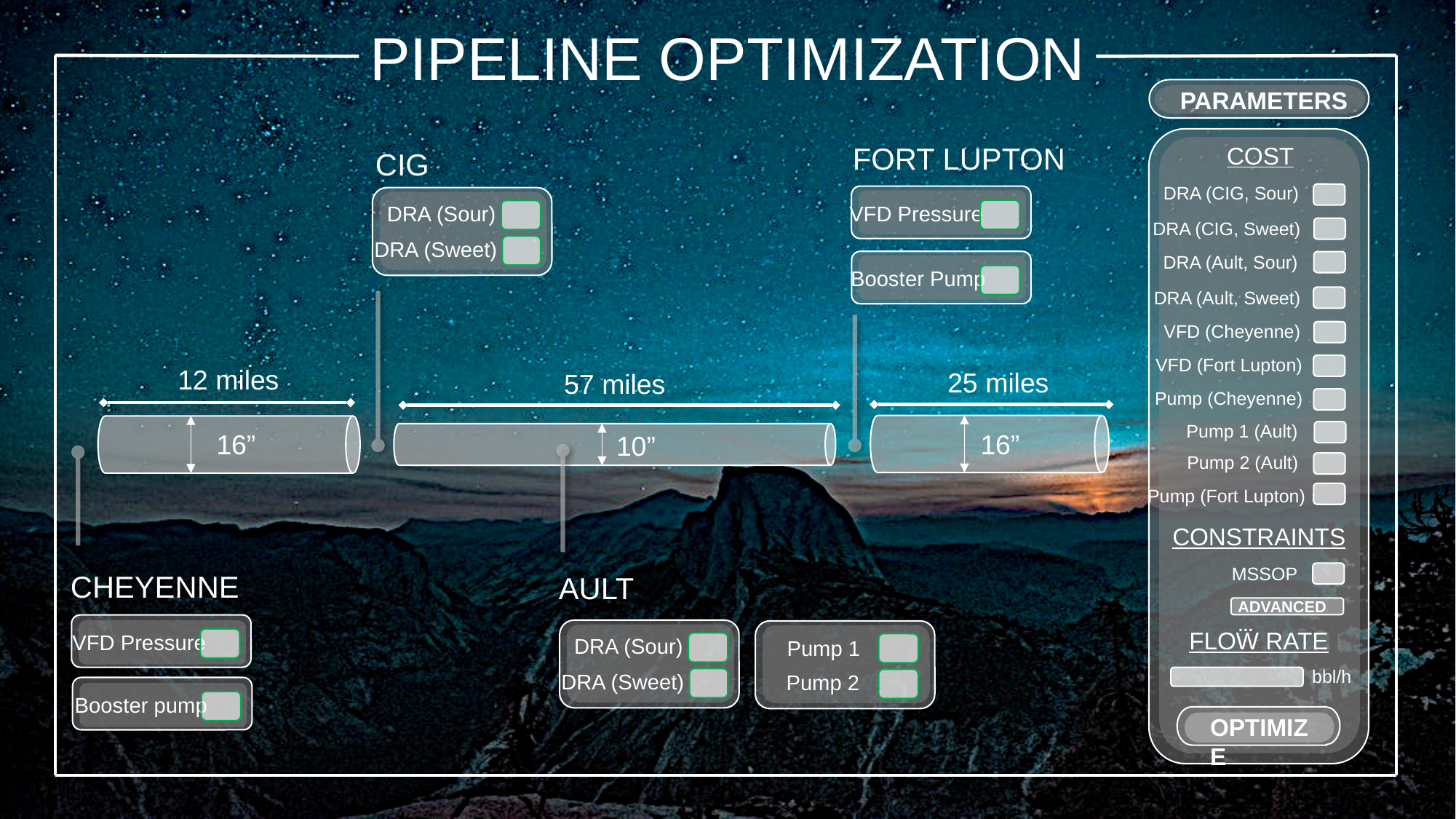

PIPELINE OPTIMIZATION

PARAMETERS

FORT LUPTON
COST
CIG
DRA (CIG, Sour)

VFD Pressure

DRA (Sour)

DRA (Sweet)

DRA (CIG, Sweet)

DRA (Ault, Sour)

Booster Pump

DRA (Ault, Sweet)

VFD (Cheyenne)

VFD (Fort Lupton)

12 miles
25 miles
57 miles
Pump (Cheyenne)

Pump 1 (Ault)

16”
16”
10”
Pump 2 (Ault)

Pump (Fort Lupton)

CONSTRAINTS
MSSOP

CHEYENNE
AULT
ADVANCED…

VFD Pressure

DRA (Sour)

DRA (Sweet)

FLOW RATE

Pump 1

Pump 2

bbl/h

Booster pump

OPTIMIZE